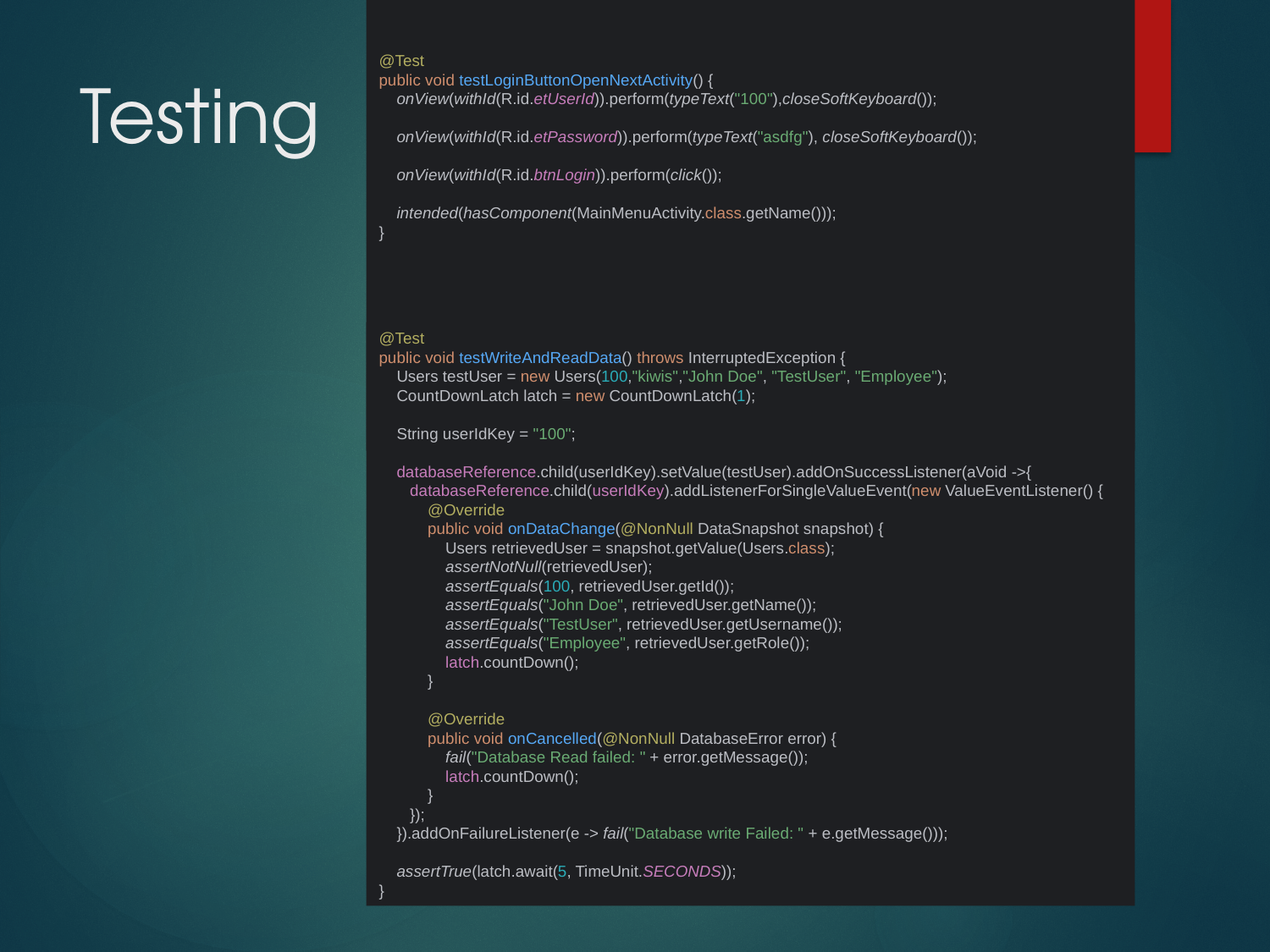

@Test
public void testLoginButtonOpenNextActivity() {
    onView(withId(R.id.etUserId)).perform(typeText("100"),closeSoftKeyboard());
    onView(withId(R.id.etPassword)).perform(typeText("asdfg"), closeSoftKeyboard());
    onView(withId(R.id.btnLogin)).perform(click());
    intended(hasComponent(MainMenuActivity.class.getName()));
}

# Testing
@Test
public void testWriteAndReadData() throws InterruptedException {
    Users testUser = new Users(100,"kiwis","John Doe", "TestUser", "Employee");
    CountDownLatch latch = new CountDownLatch(1);
    String userIdKey = "100";
    databaseReference.child(userIdKey).setValue(testUser).addOnSuccessListener(aVoid ->{
       databaseReference.child(userIdKey).addListenerForSingleValueEvent(new ValueEventListener() {
           @Override
           public void onDataChange(@NonNull DataSnapshot snapshot) {
               Users retrievedUser = snapshot.getValue(Users.class);
               assertNotNull(retrievedUser);
               assertEquals(100, retrievedUser.getId());
               assertEquals("John Doe", retrievedUser.getName());
               assertEquals("TestUser", retrievedUser.getUsername());
               assertEquals("Employee", retrievedUser.getRole());
               latch.countDown();
           }
           @Override
           public void onCancelled(@NonNull DatabaseError error) {
               fail("Database Read failed: " + error.getMessage());
               latch.countDown();
           }
       });
    }).addOnFailureListener(e -> fail("Database write Failed: " + e.getMessage()));
    assertTrue(latch.await(5, TimeUnit.SECONDS));
}